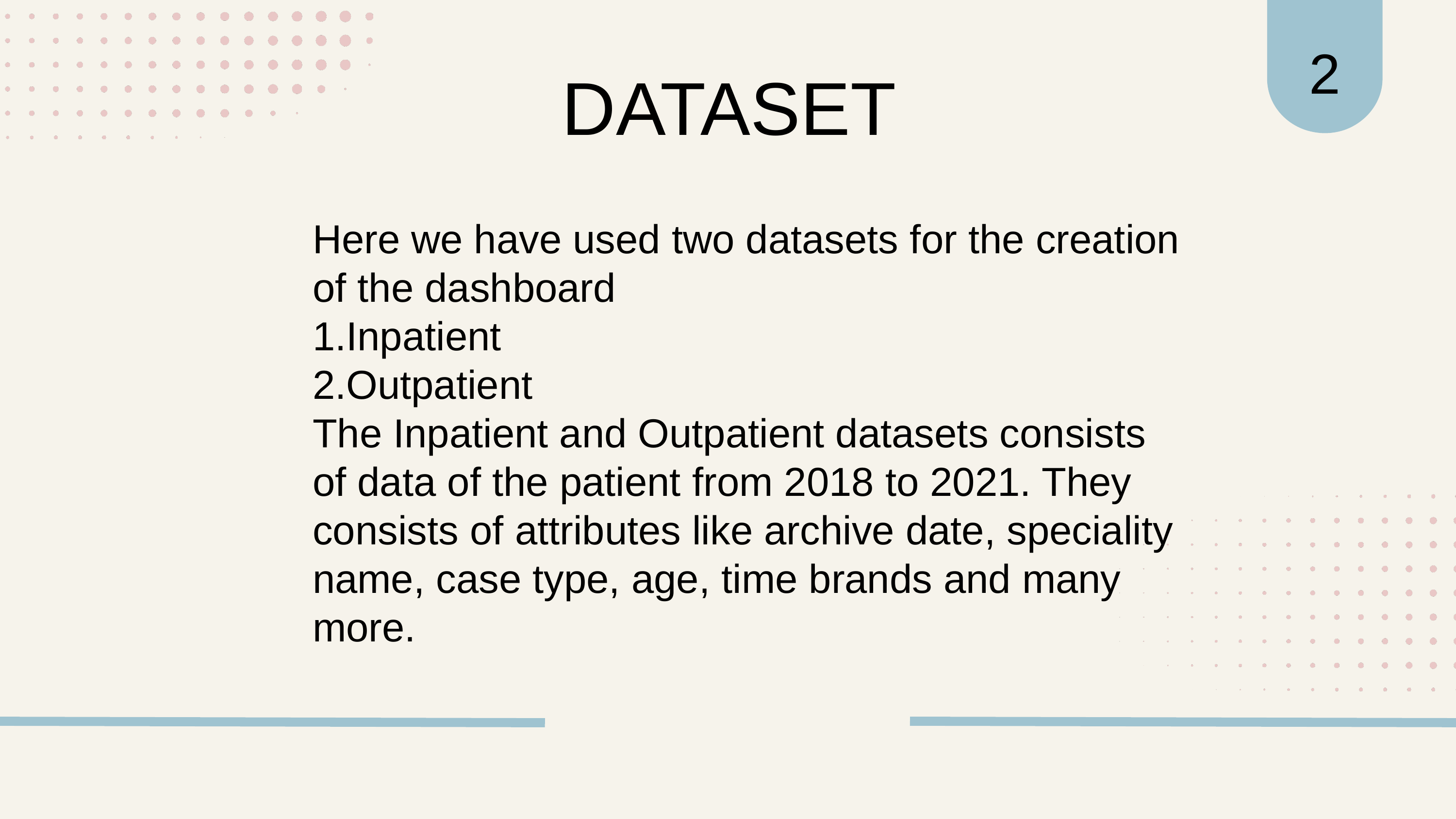

2

 DATASET
Here we have used two datasets for the creation of the dashboard
Inpatient
Outpatient
The Inpatient and Outpatient datasets consists of data of the patient from 2018 to 2021. They consists of attributes like archive date, speciality name, case type, age, time brands and many more.